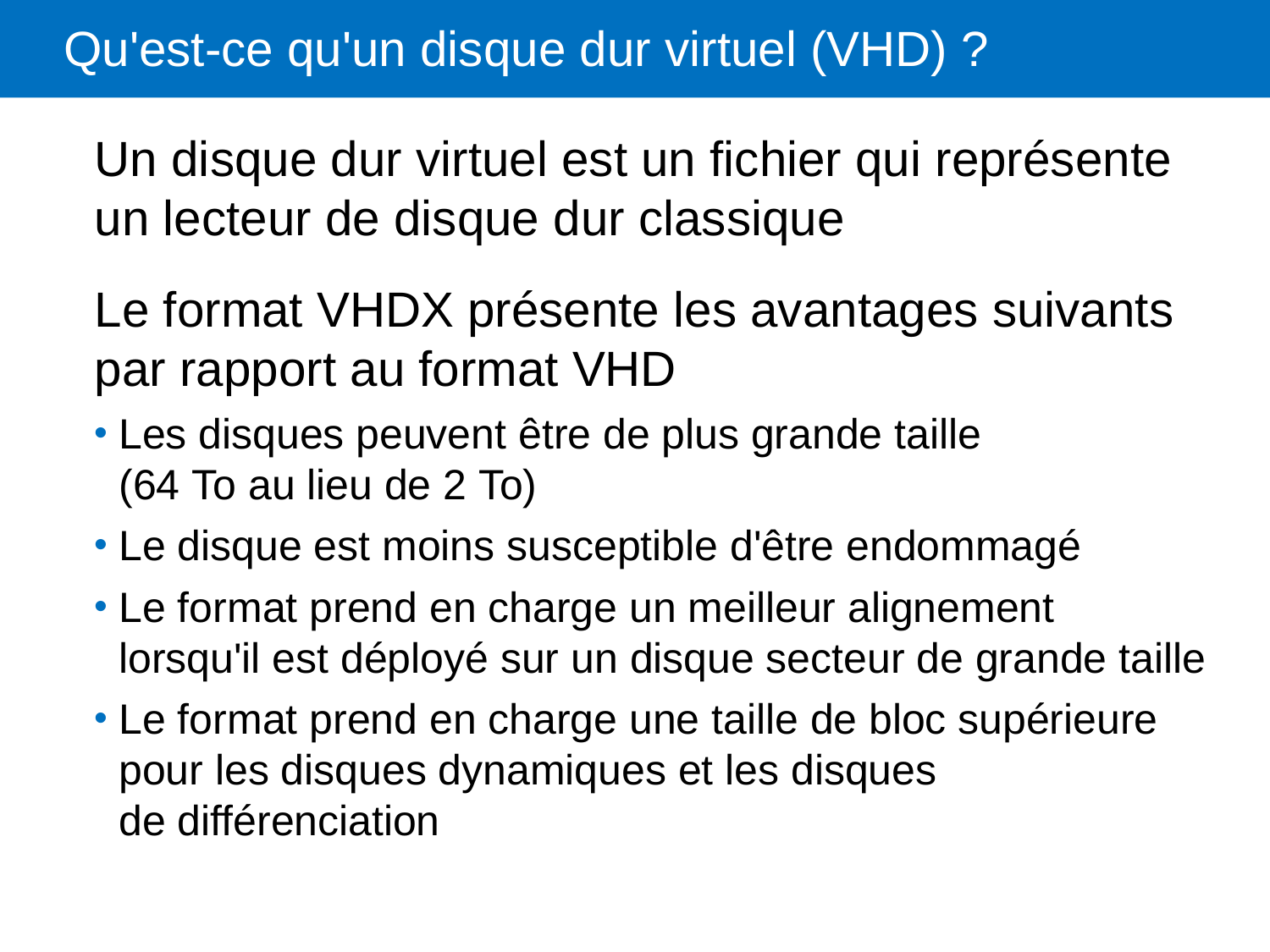

# Qu'est-ce qu'un disque dur virtuel (VHD) ?
Un disque dur virtuel est un fichier qui représente un lecteur de disque dur classique
Le format VHDX présente les avantages suivants par rapport au format VHD
Les disques peuvent être de plus grande taille (64 To au lieu de 2 To)
Le disque est moins susceptible d'être endommagé
Le format prend en charge un meilleur alignement lorsqu'il est déployé sur un disque secteur de grande taille
Le format prend en charge une taille de bloc supérieure pour les disques dynamiques et les disques de différenciation